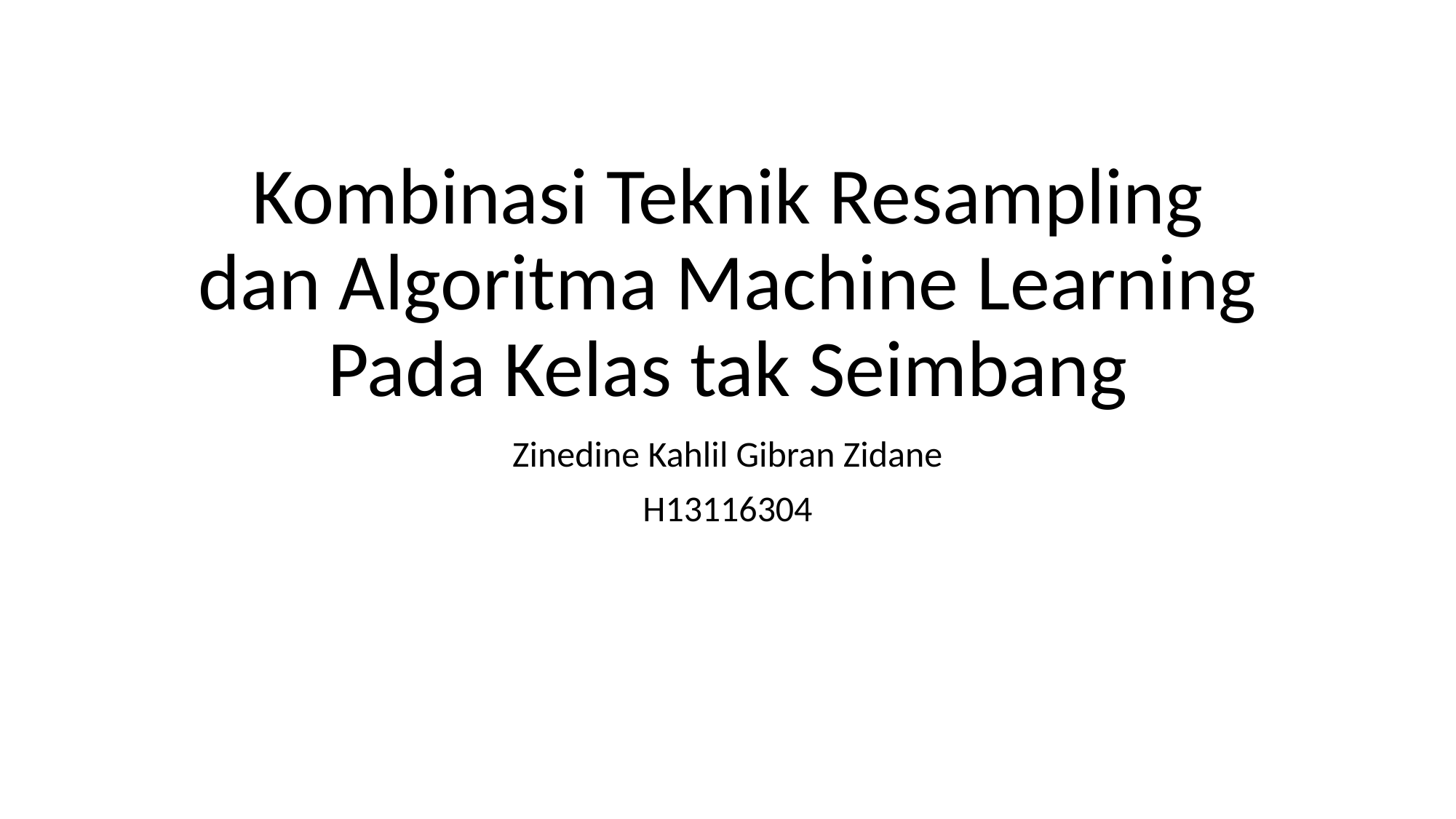

# Kombinasi Teknik Resampling dan Algoritma Machine Learning Pada Kelas tak Seimbang
Zinedine Kahlil Gibran Zidane
H13116304